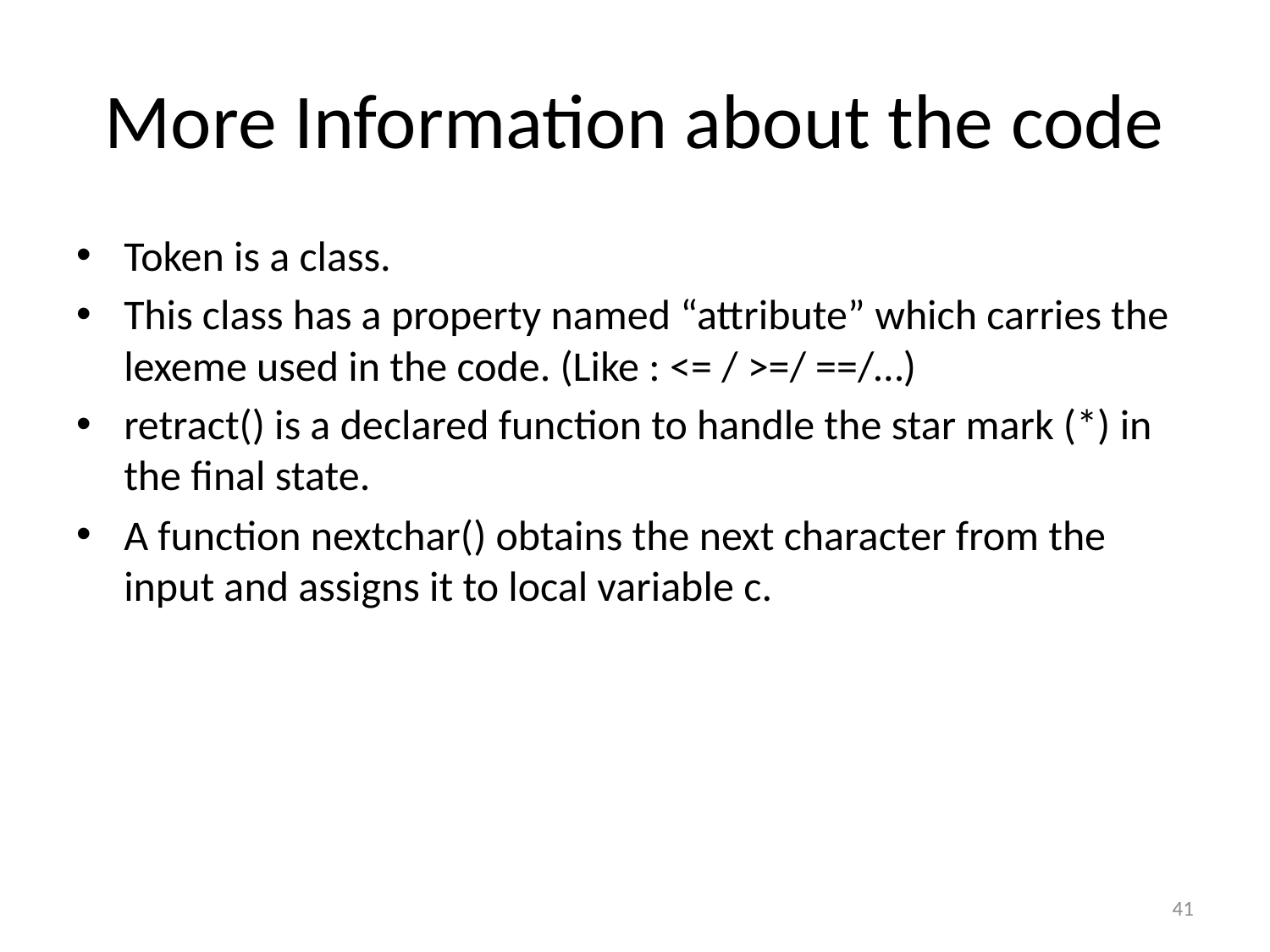

# More Information about the code
Token is a class.
This class has a property named “attribute” which carries the lexeme used in the code. (Like : <= / >=/ ==/…)
retract() is a declared function to handle the star mark (*) in the final state.
A function nextchar() obtains the next character from the input and assigns it to local variable c.

41